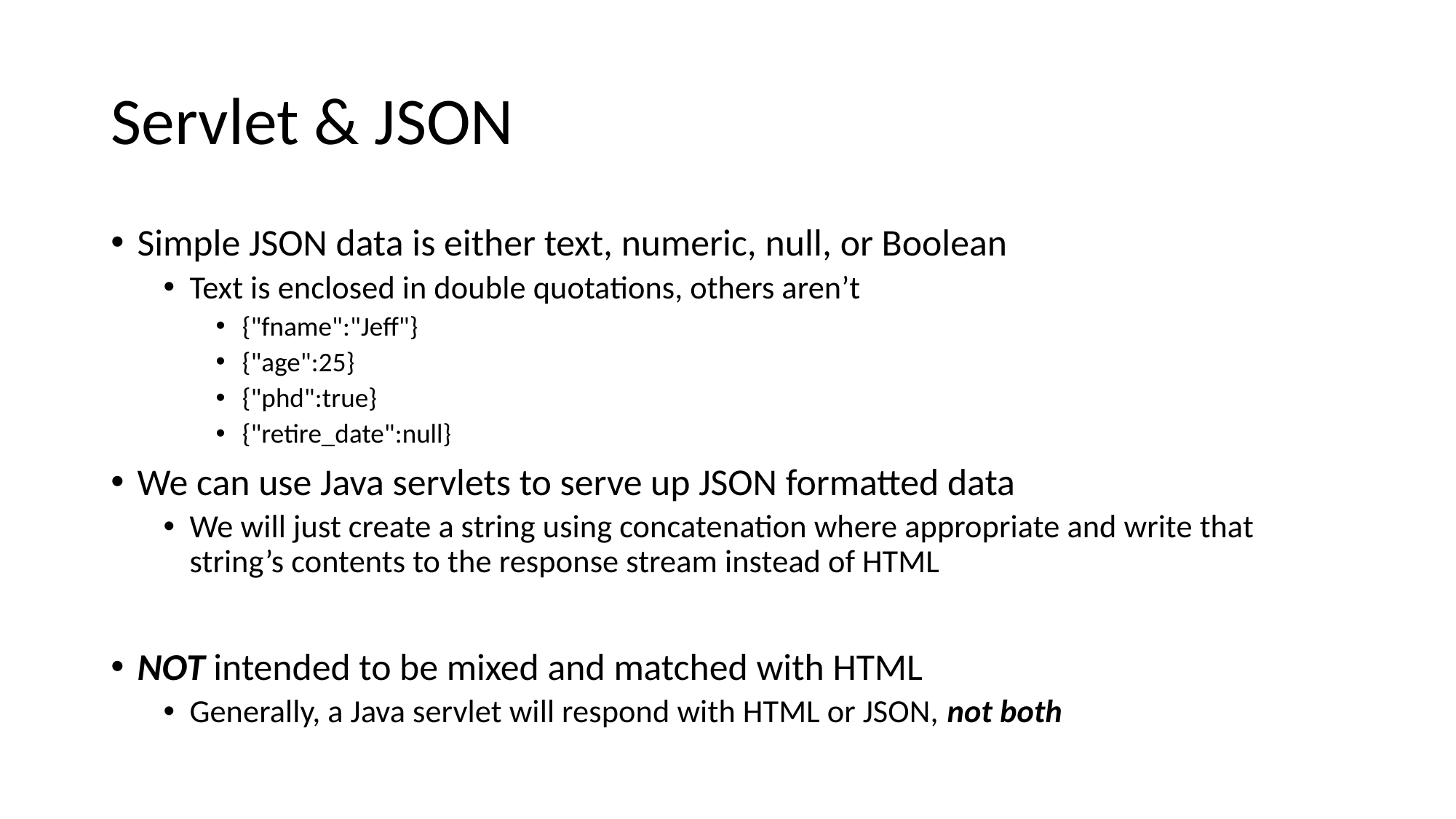

# Servlet & JSON
Simple JSON data is either text, numeric, null, or Boolean
Text is enclosed in double quotations, others aren’t
{"fname":"Jeff"}
{"age":25}
{"phd":true}
{"retire_date":null}
We can use Java servlets to serve up JSON formatted data
We will just create a string using concatenation where appropriate and write that string’s contents to the response stream instead of HTML

NOT intended to be mixed and matched with HTML
Generally, a Java servlet will respond with HTML or JSON, not both